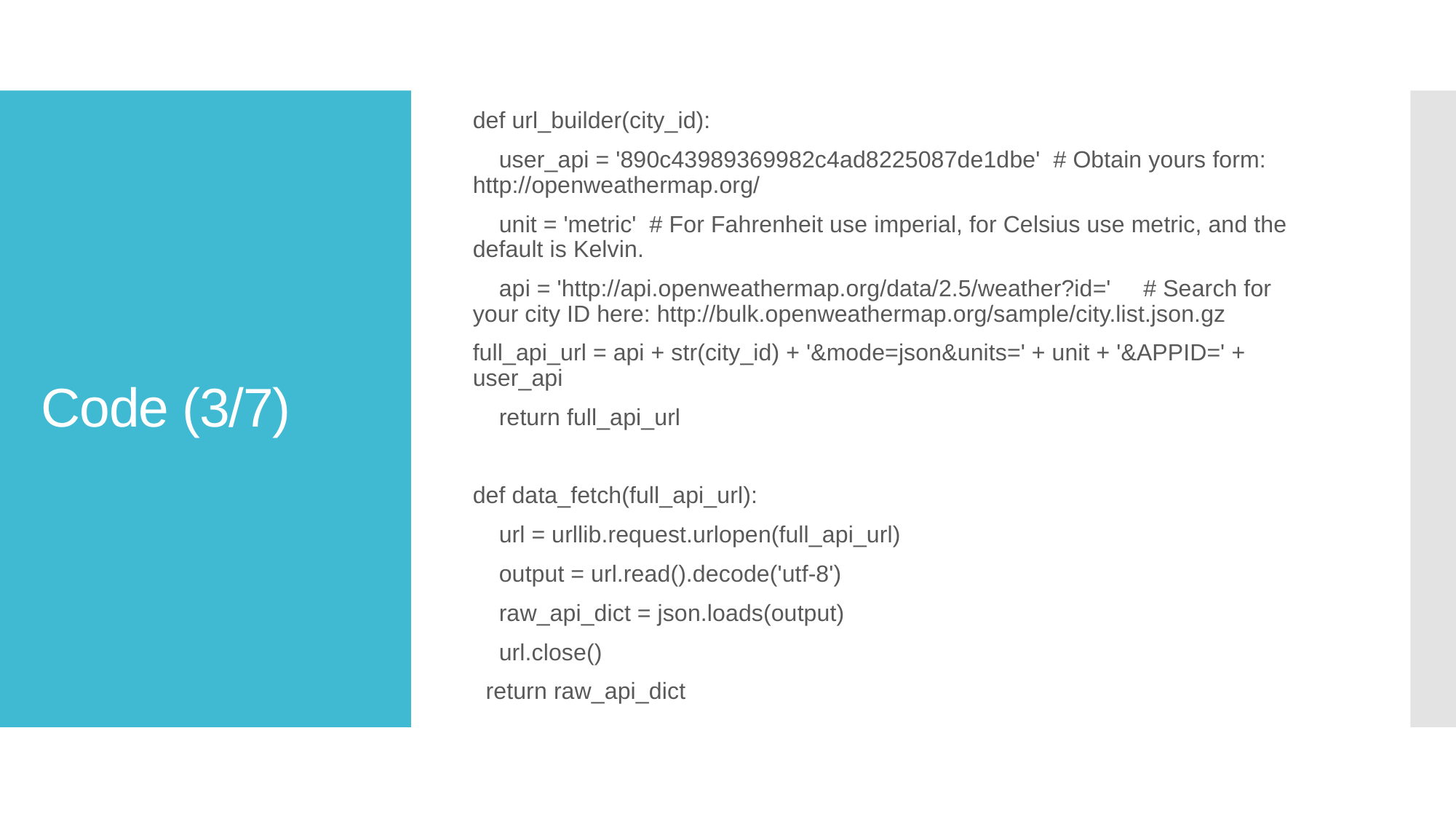

def url_builder(city_id):
    user_api = '890c43989369982c4ad8225087de1dbe'  # Obtain yours form: http://openweathermap.org/
    unit = 'metric'  # For Fahrenheit use imperial, for Celsius use metric, and the default is Kelvin.
    api = 'http://api.openweathermap.org/data/2.5/weather?id='     # Search for your city ID here: http://bulk.openweathermap.org/sample/city.list.json.gz
full_api_url = api + str(city_id) + '&mode=json&units=' + unit + '&APPID=' + user_api
    return full_api_url

def data_fetch(full_api_url):
    url = urllib.request.urlopen(full_api_url)
    output = url.read().decode('utf-8')
    raw_api_dict = json.loads(output)
    url.close()
  return raw_api_dict

# Code (3/7)